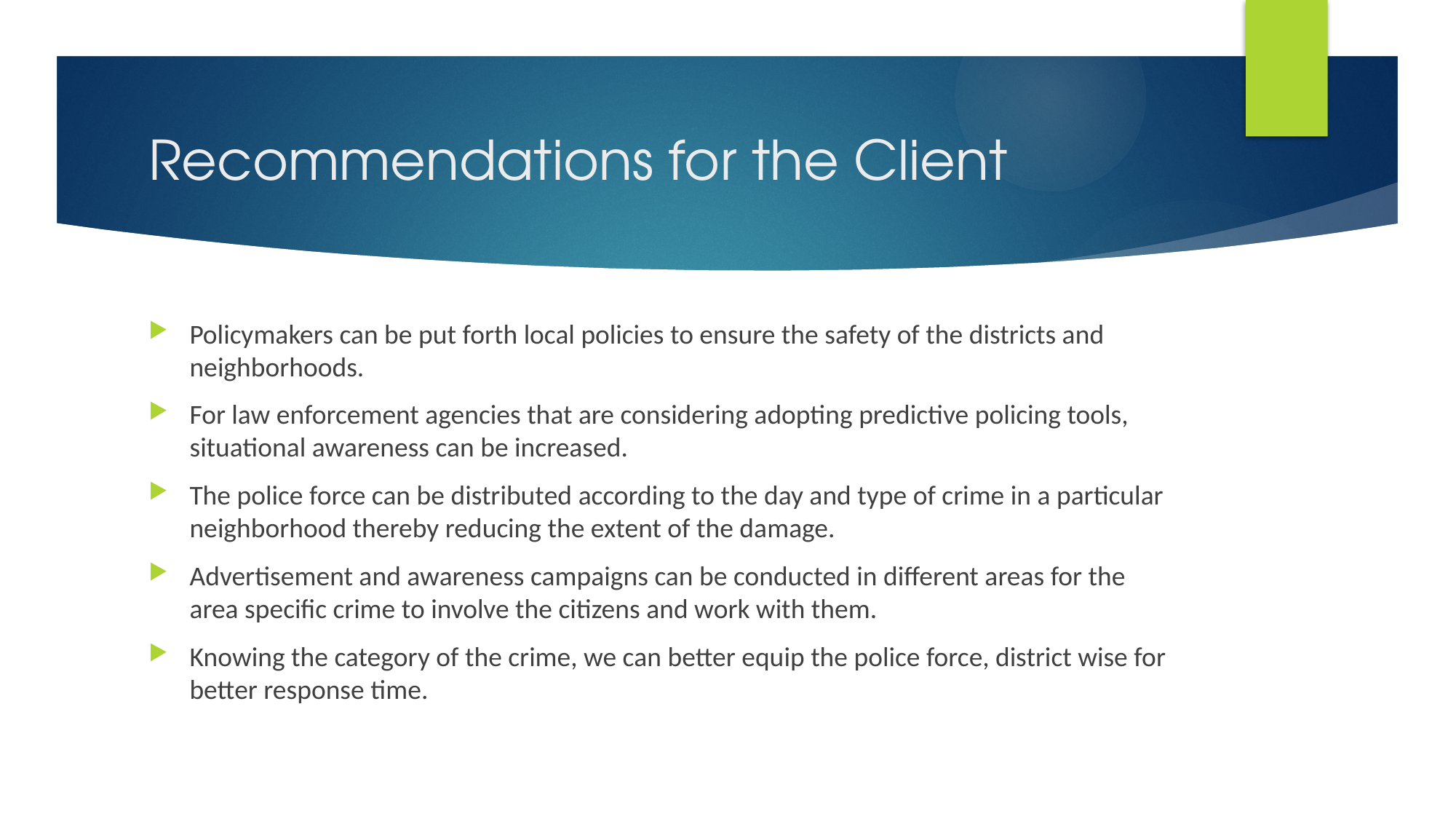

# Recommendations for the Client
Policymakers can be put forth local policies to ensure the safety of the districts and neighborhoods.
For law enforcement agencies that are considering adopting predictive policing tools, situational awareness can be increased.
The police force can be distributed according to the day and type of crime in a particular neighborhood thereby reducing the extent of the damage.
Advertisement and awareness campaigns can be conducted in different areas for the area specific crime to involve the citizens and work with them.
Knowing the category of the crime, we can better equip the police force, district wise for better response time.